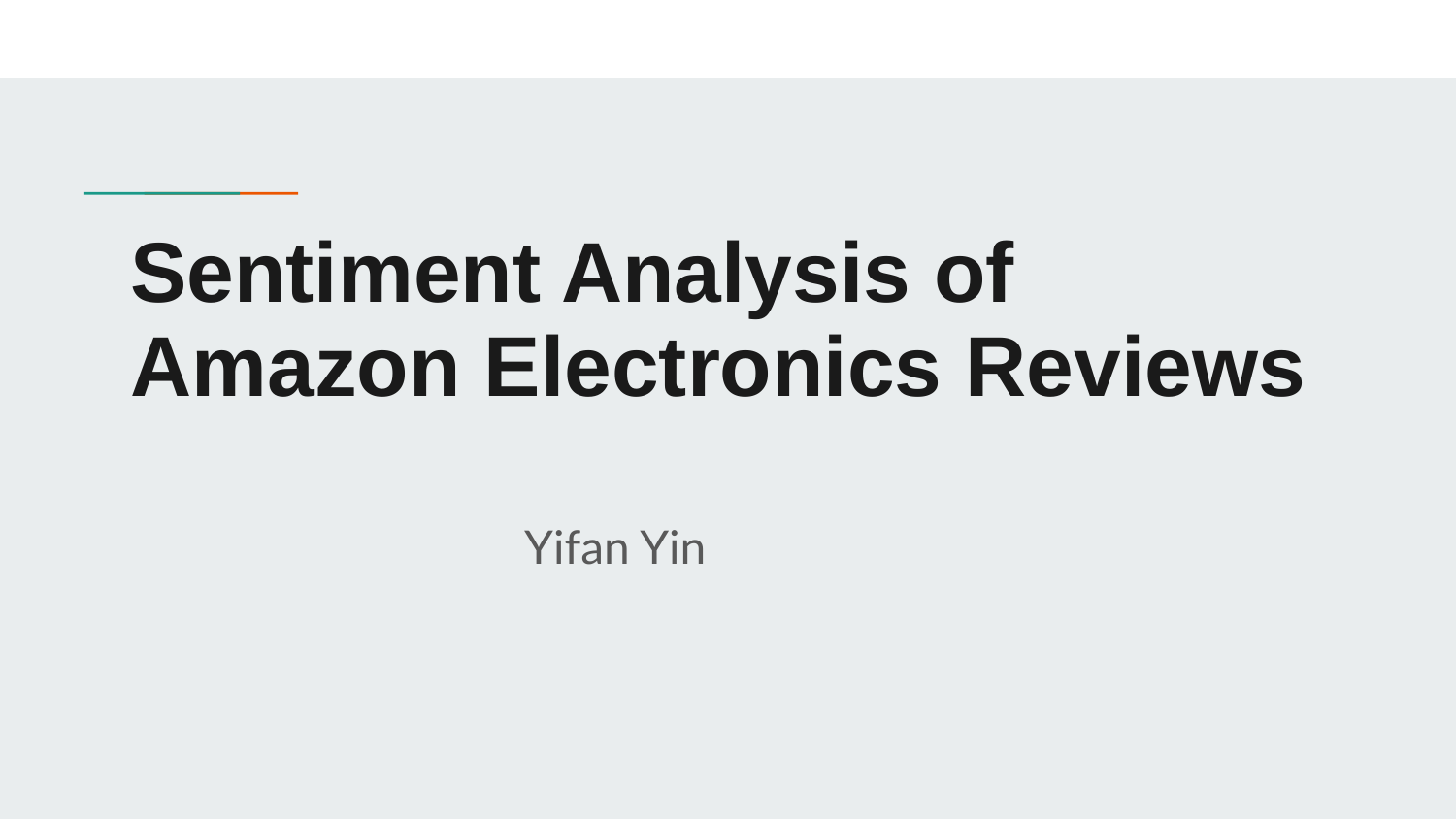

# Sentiment Analysis of Amazon Electronics Reviews
Yifan Yin